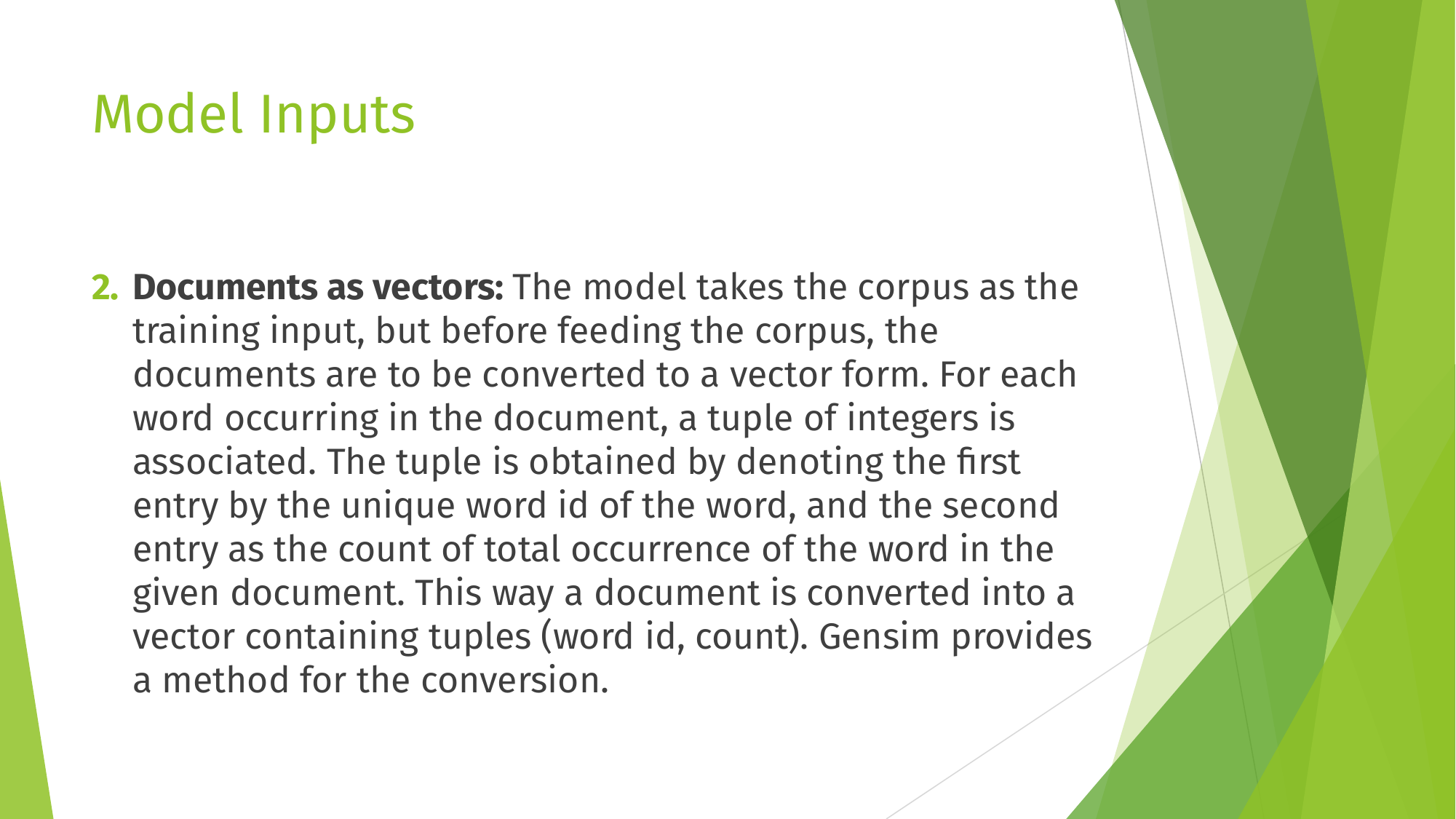

# Model Inputs
Documents as vectors: The model takes the corpus as the training input, but before feeding the corpus, the documents are to be converted to a vector form. For each word occurring in the document, a tuple of integers is associated. The tuple is obtained by denoting the first entry by the unique word id of the word, and the second entry as the count of total occurrence of the word in the given document. This way a document is converted into a vector containing tuples (word id, count). Gensim provides a method for the conversion.